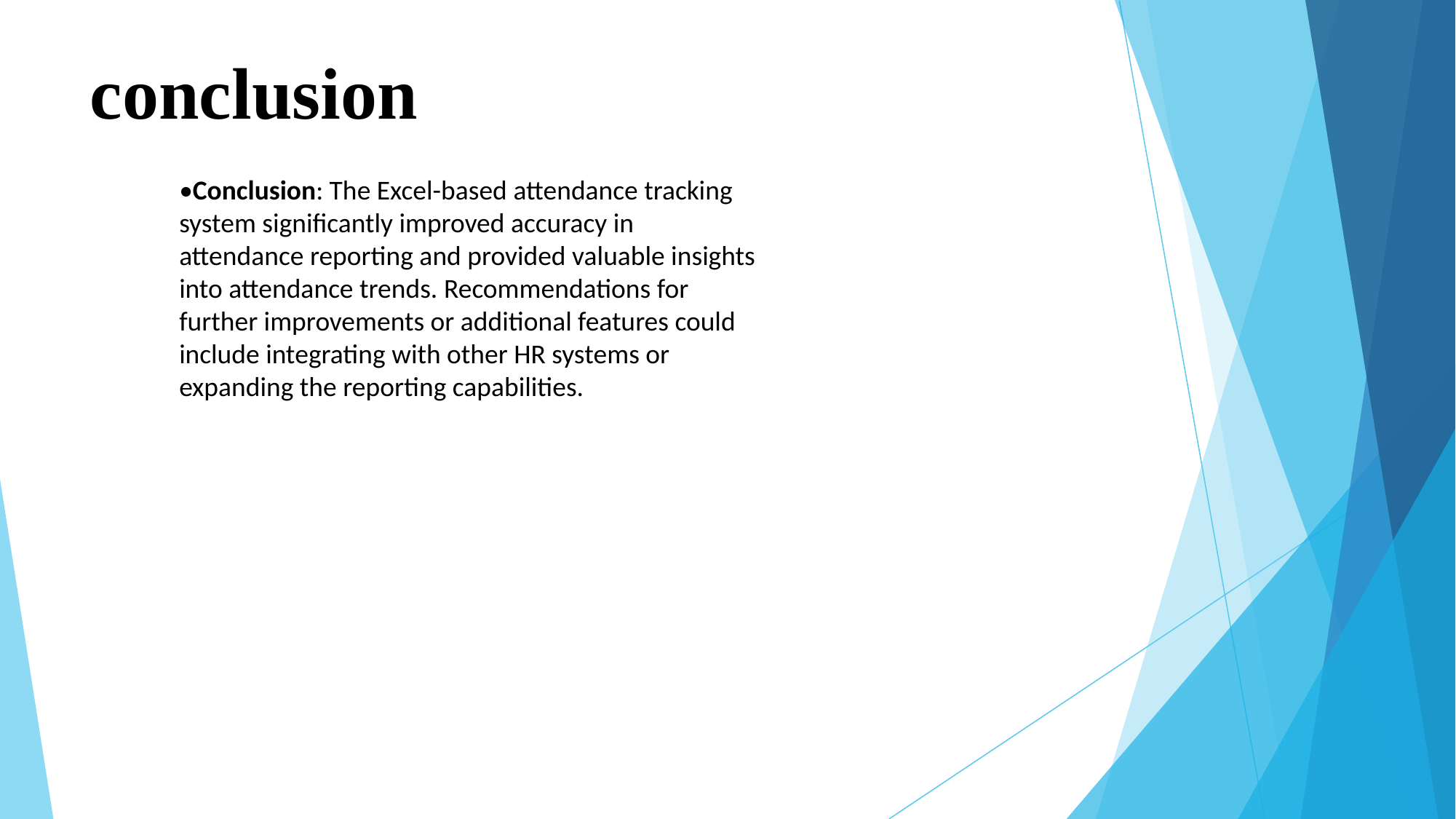

# conclusion
•Conclusion: The Excel-based attendance tracking system significantly improved accuracy in attendance reporting and provided valuable insights into attendance trends. Recommendations for further improvements or additional features could include integrating with other HR systems or expanding the reporting capabilities.